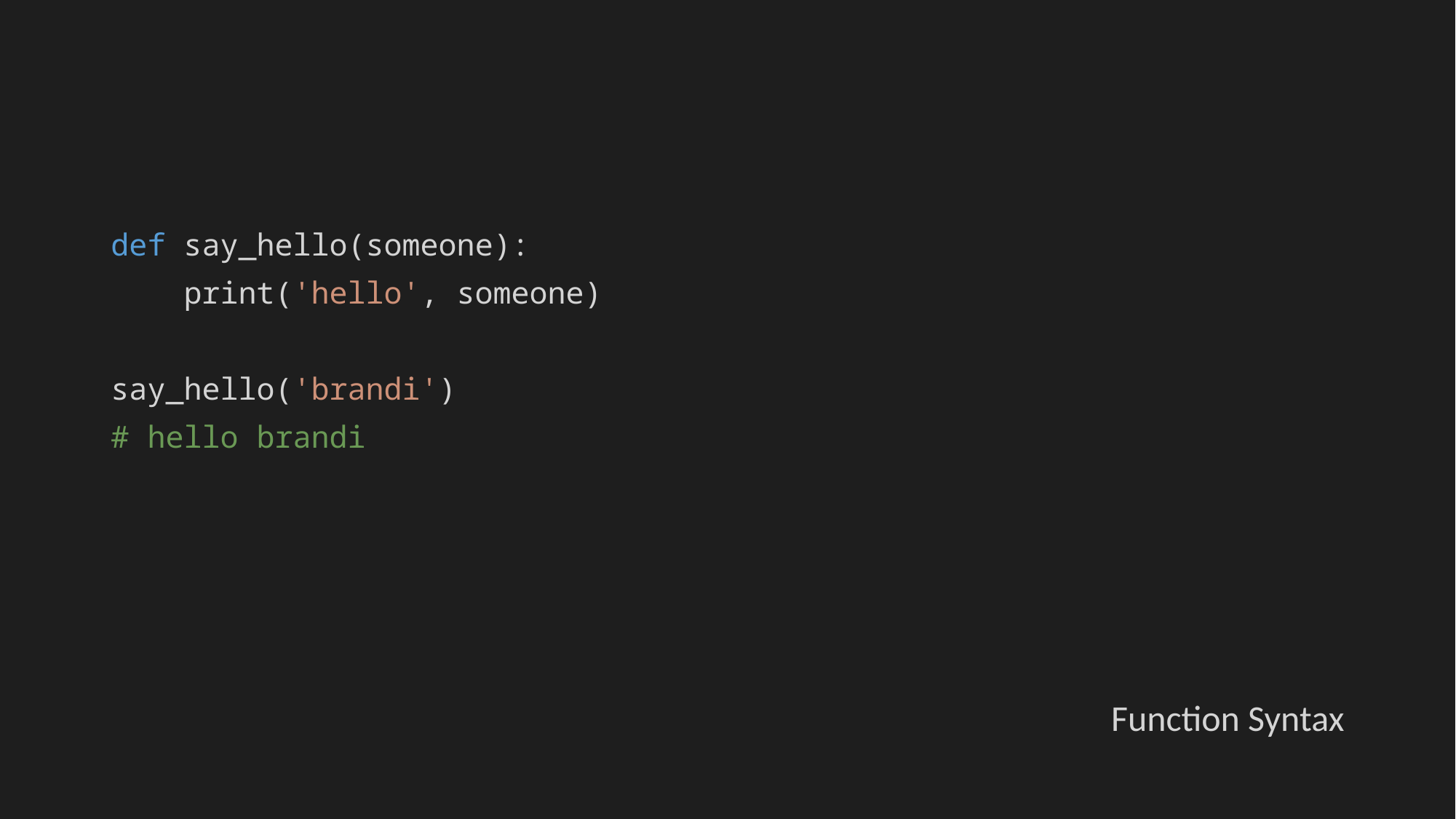

def say_hello(someone):
    print('hello', someone)

say_hello('brandi')
# hello brandi

Function Syntax